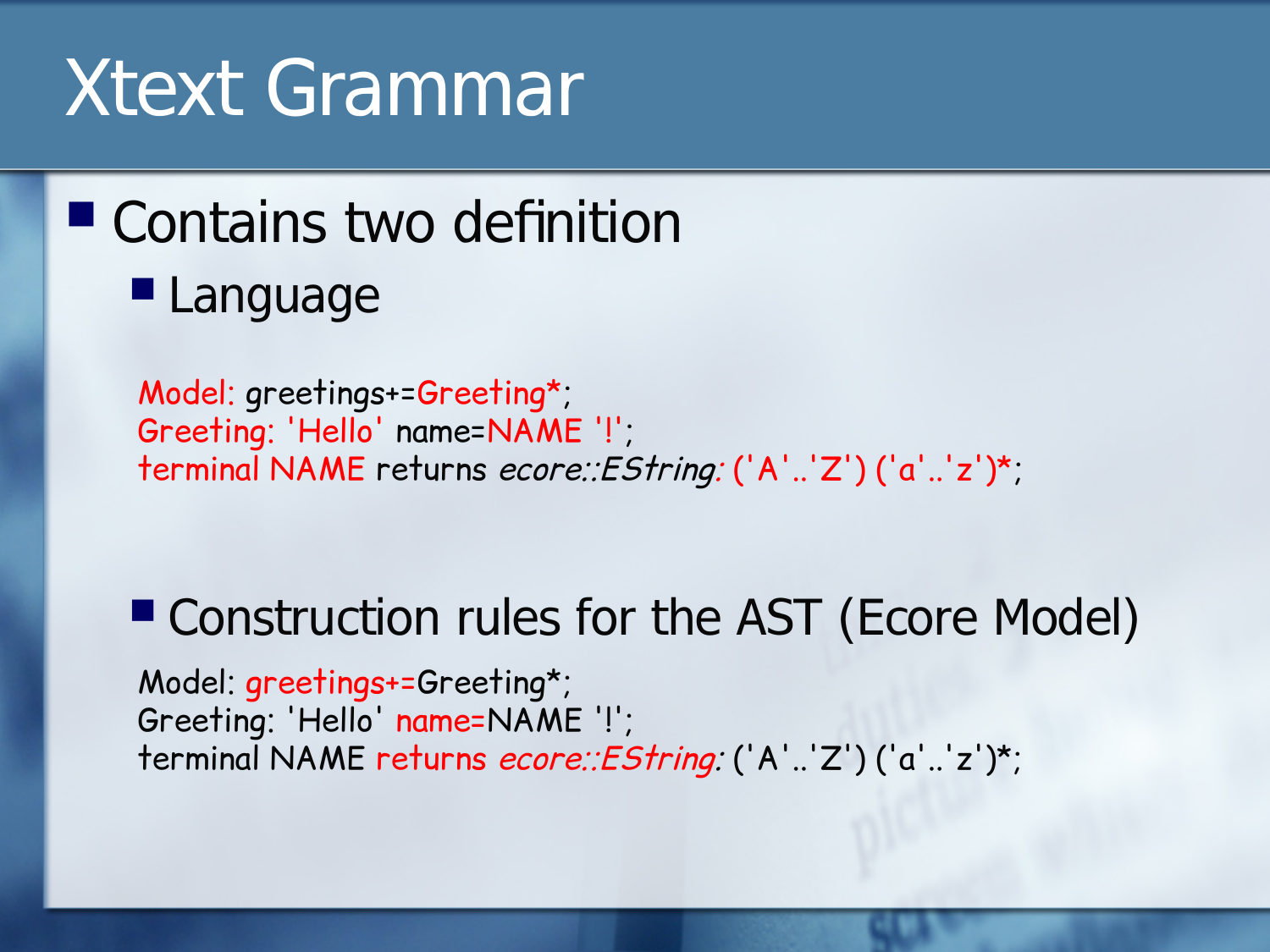

# Xtext Grammar
Contains two definition
Language

Construction rules for the AST (Ecore Model)
Model: greetings+=Greeting*;
Greeting: 'Hello' name=NAME '!';
terminal NAME returns ecore::EString: ('A'..'Z') ('a'..'z')*;
Model: greetings+=Greeting*;
Greeting: 'Hello' name=NAME '!';
terminal NAME returns ecore::EString: ('A'..'Z') ('a'..'z')*;